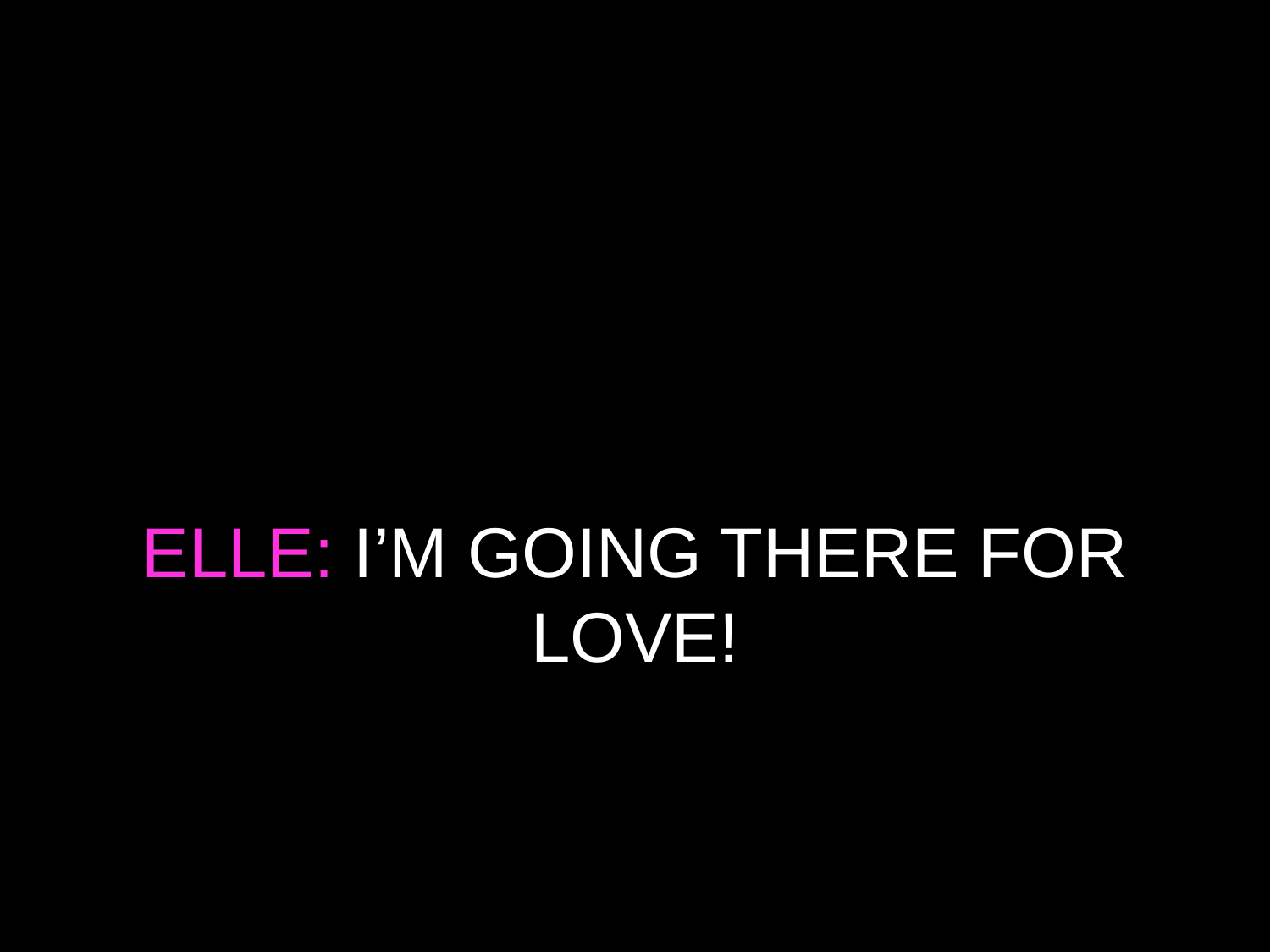

# ELLE: I’M GOING THERE FOR LOVE!